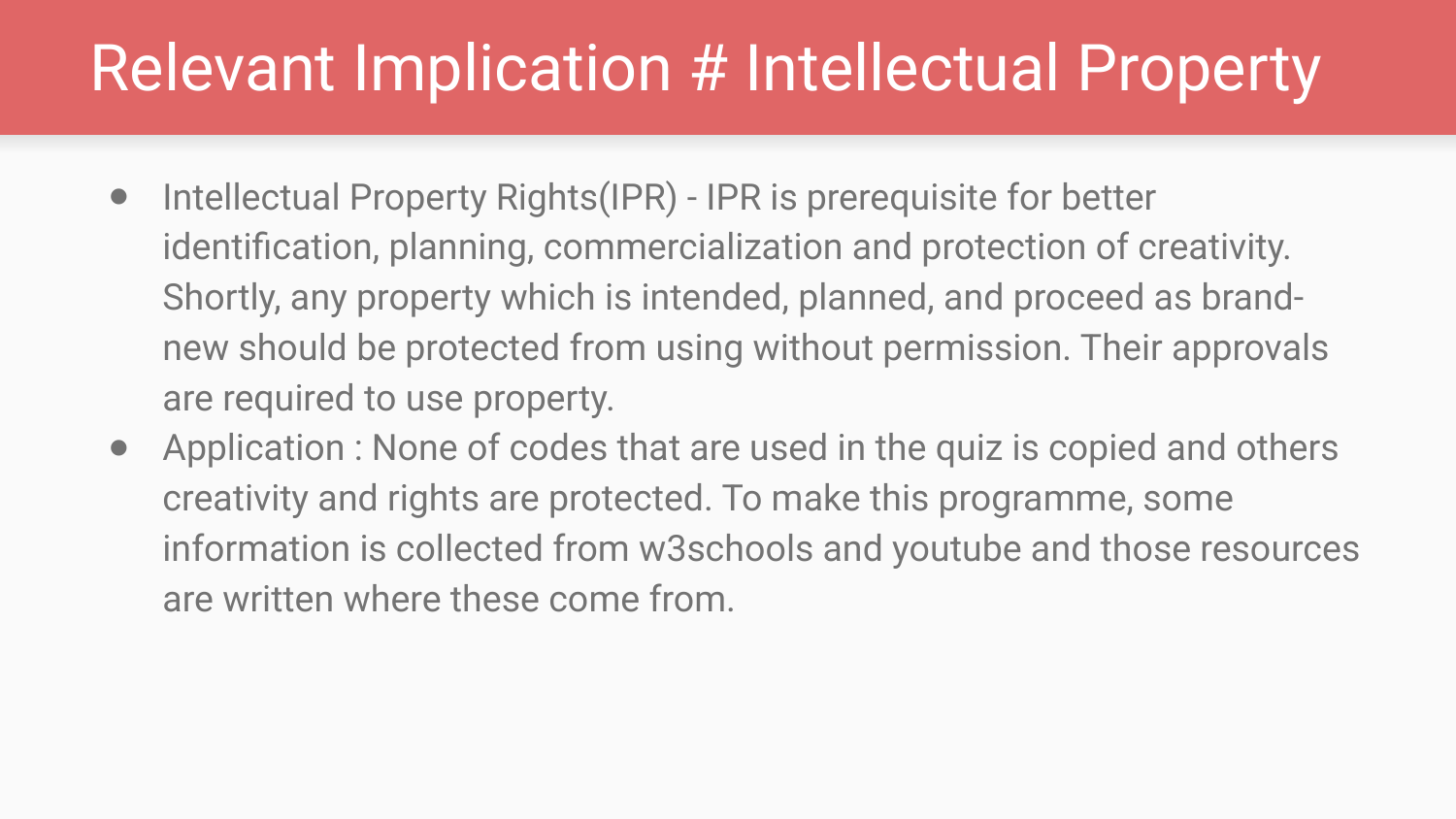

# Relevant Implication # Intellectual Property
Intellectual Property Rights(IPR) - IPR is prerequisite for better identification, planning, commercialization and protection of creativity. Shortly, any property which is intended, planned, and proceed as brand-new should be protected from using without permission. Their approvals are required to use property.
Application : None of codes that are used in the quiz is copied and others creativity and rights are protected. To make this programme, some information is collected from w3schools and youtube and those resources are written where these come from.